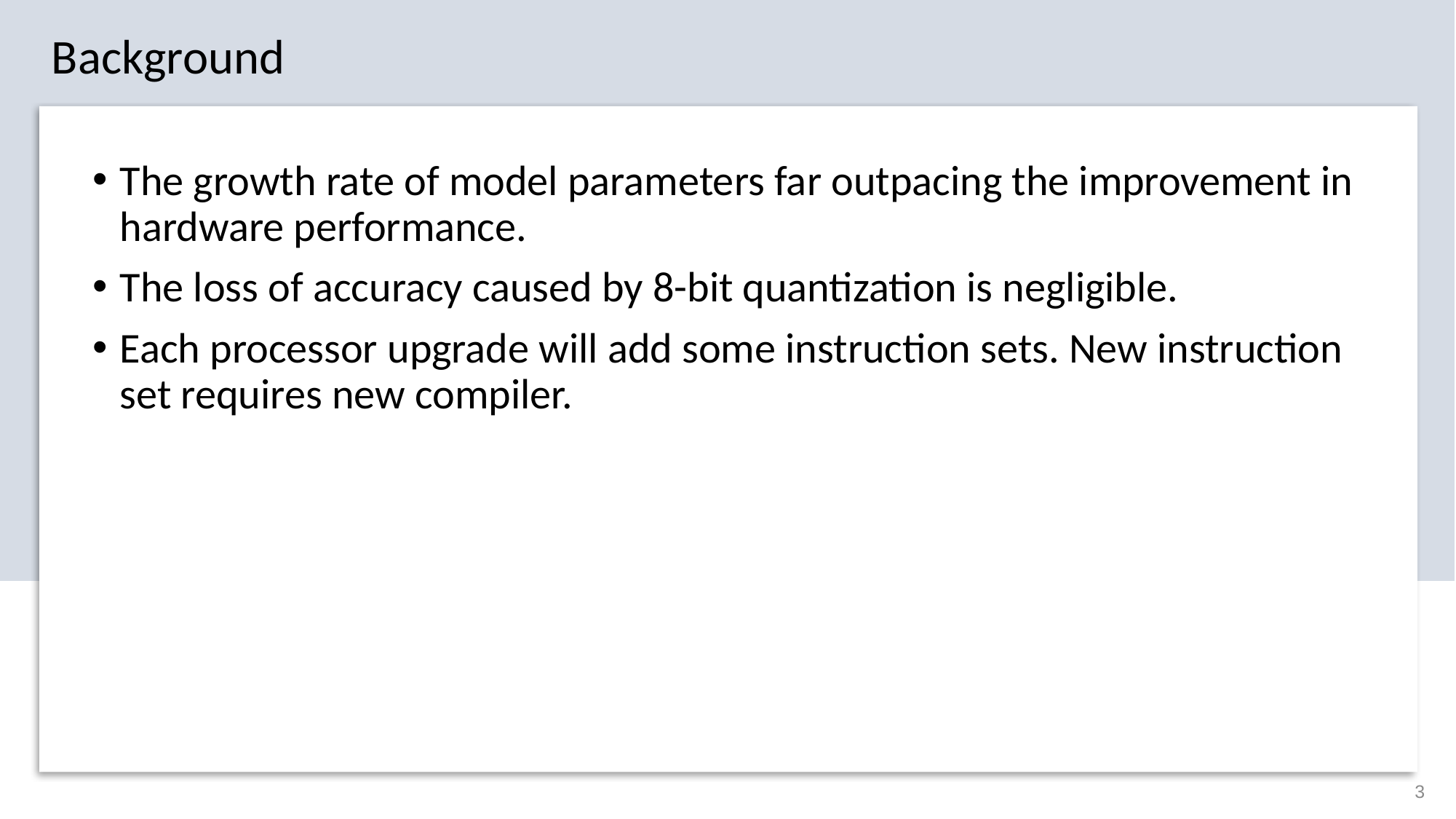

Background
The growth rate of model parameters far outpacing the improvement in hardware performance.
The loss of accuracy caused by 8-bit quantization is negligible.
Each processor upgrade will add some instruction sets. New instruction set requires new compiler.

3